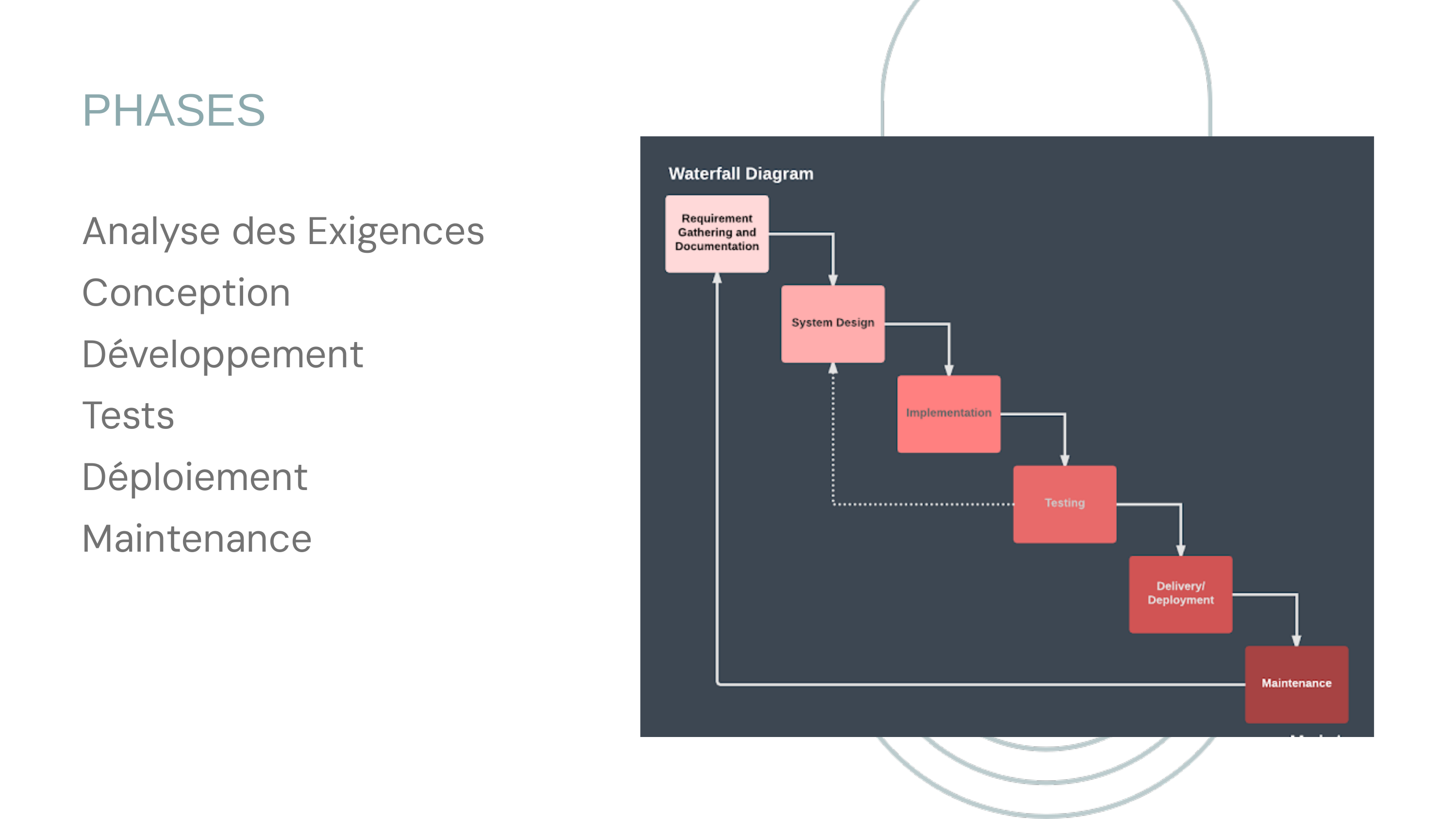

PHASES

Analyse des Exigences
Conception
Développement
Tests
Déploiement
Maintenance